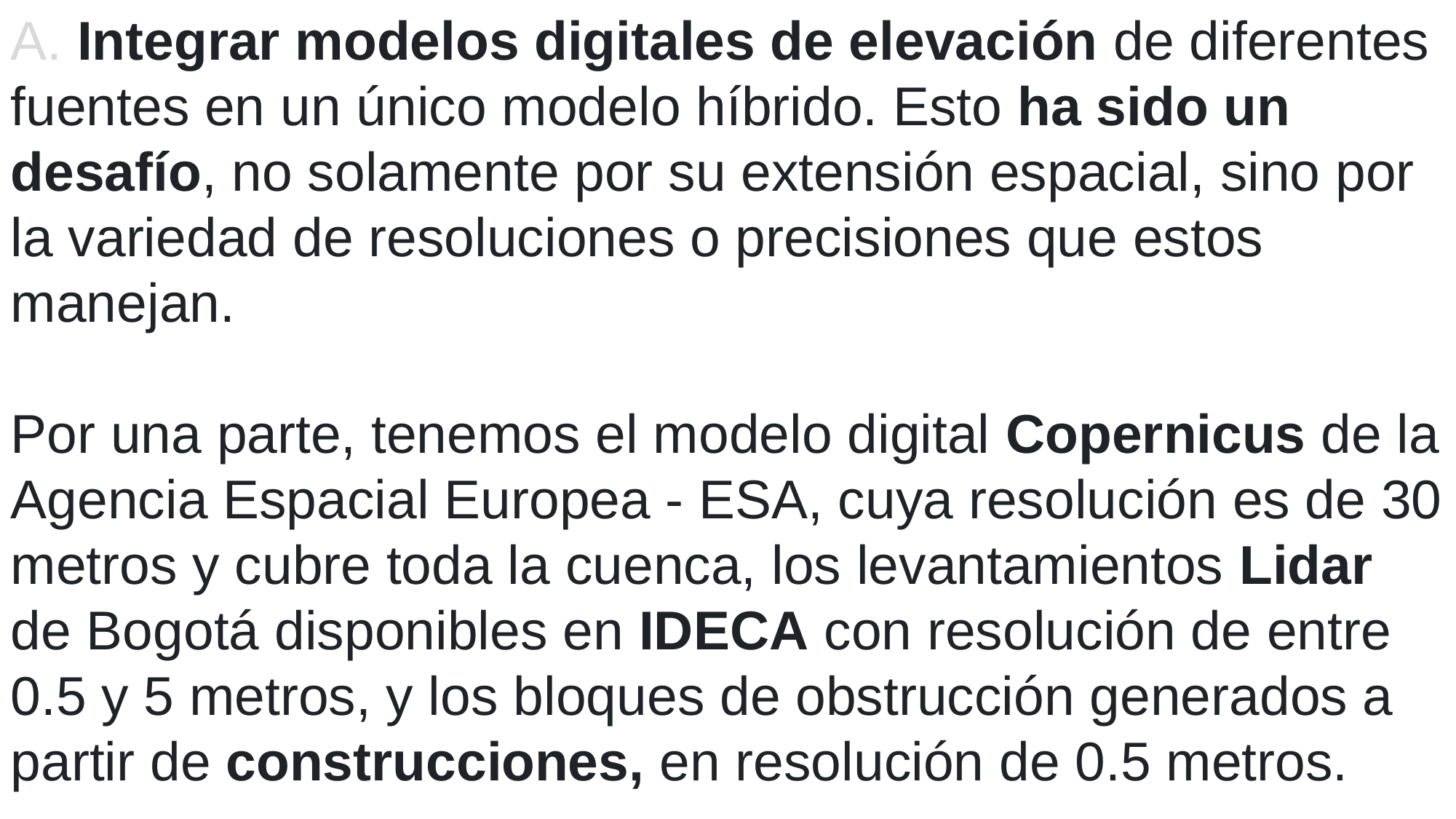

A. Integrar modelos digitales de elevación de diferentes fuentes en un único modelo híbrido. Esto ha sido un desafío, no solamente por su extensión espacial, sino por la variedad de resoluciones o precisiones que estos manejan.

Por una parte, tenemos el modelo digital Copernicus de la Agencia Espacial Europea - ESA, cuya resolución es de 30 metros y cubre toda la cuenca, los levantamientos Lidar de Bogotá disponibles en IDECA con resolución de entre 0.5 y 5 metros, y los bloques de obstrucción generados a partir de construcciones, en resolución de 0.5 metros.